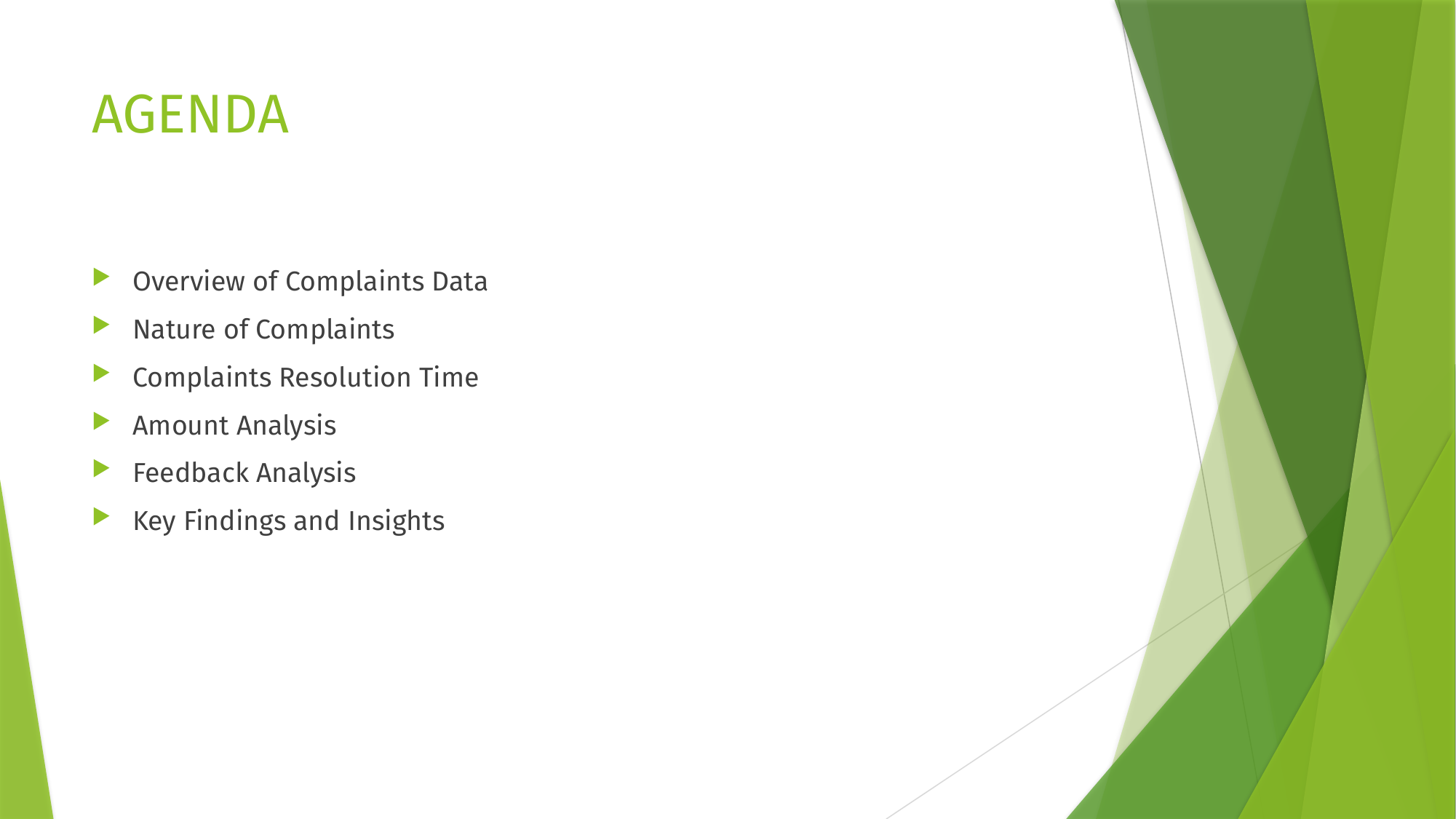

# AGENDA
Overview of Complaints Data
Nature of Complaints
Complaints Resolution Time
Amount Analysis
Feedback Analysis
Key Findings and Insights